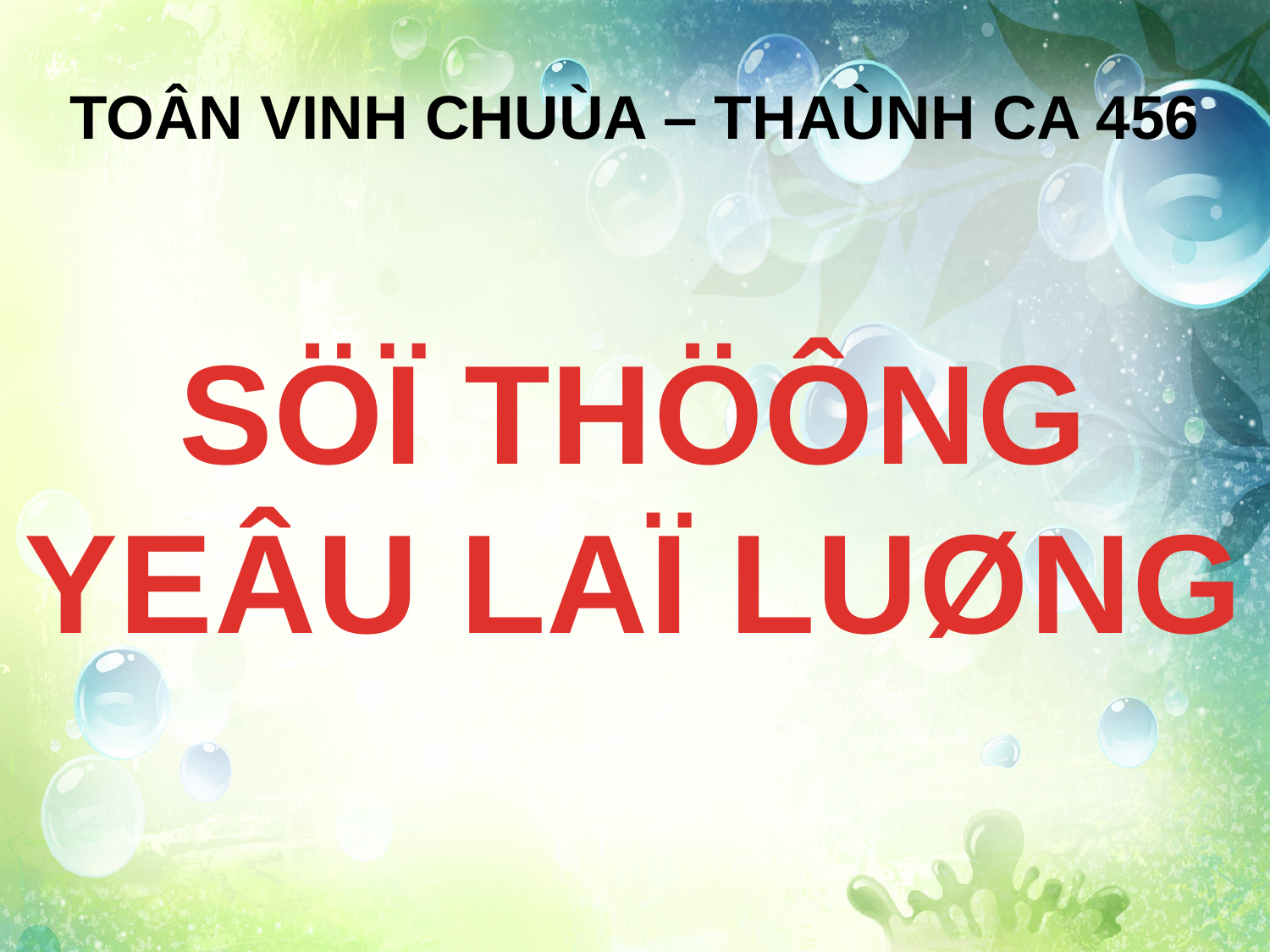

TOÂN VINH CHUÙA – THAÙNH CA 456
SÖÏ THÖÔNG YEÂU LAÏ LUØNG